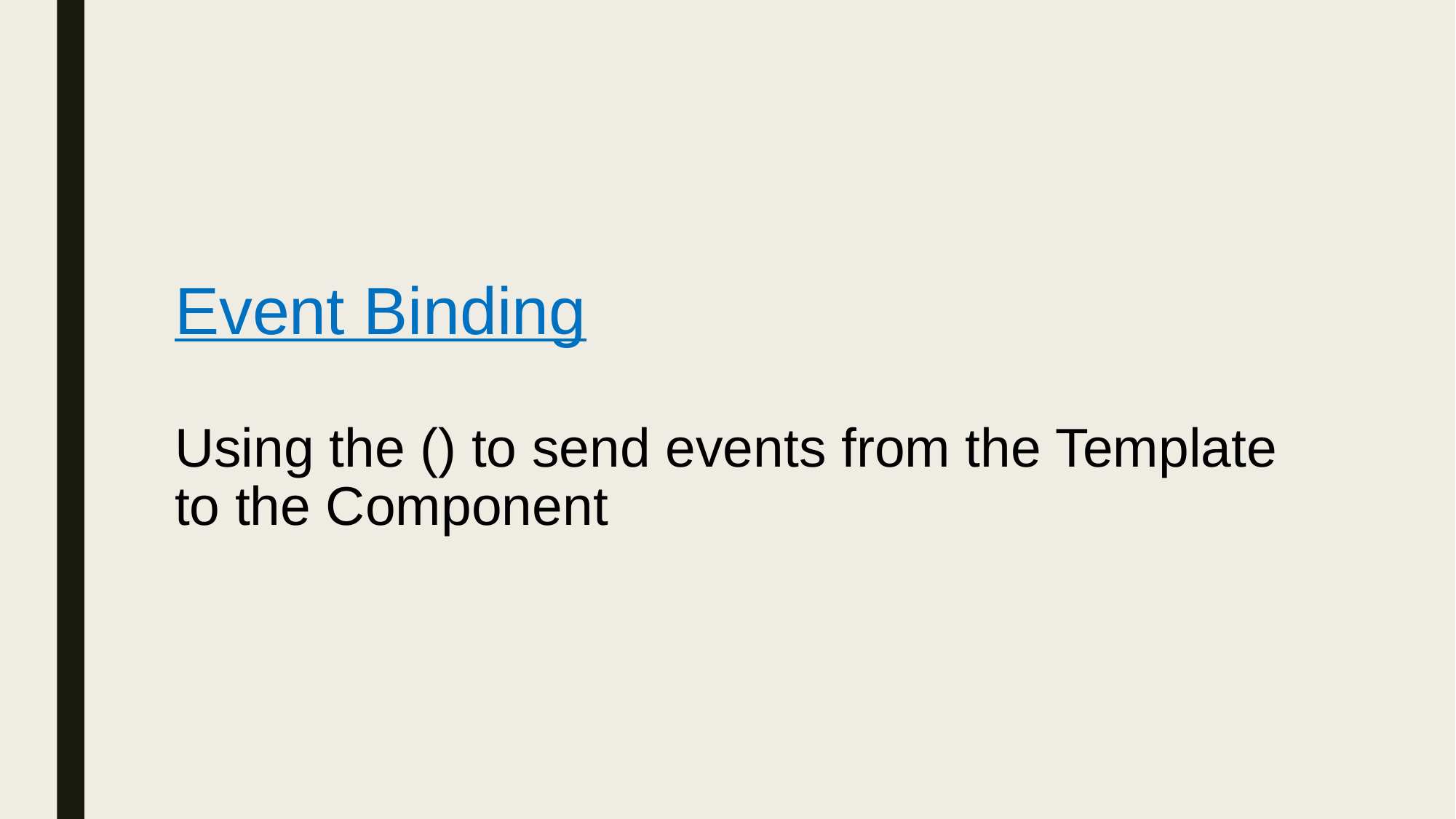

# Event Binding Using the () to send events from the Template to the Component